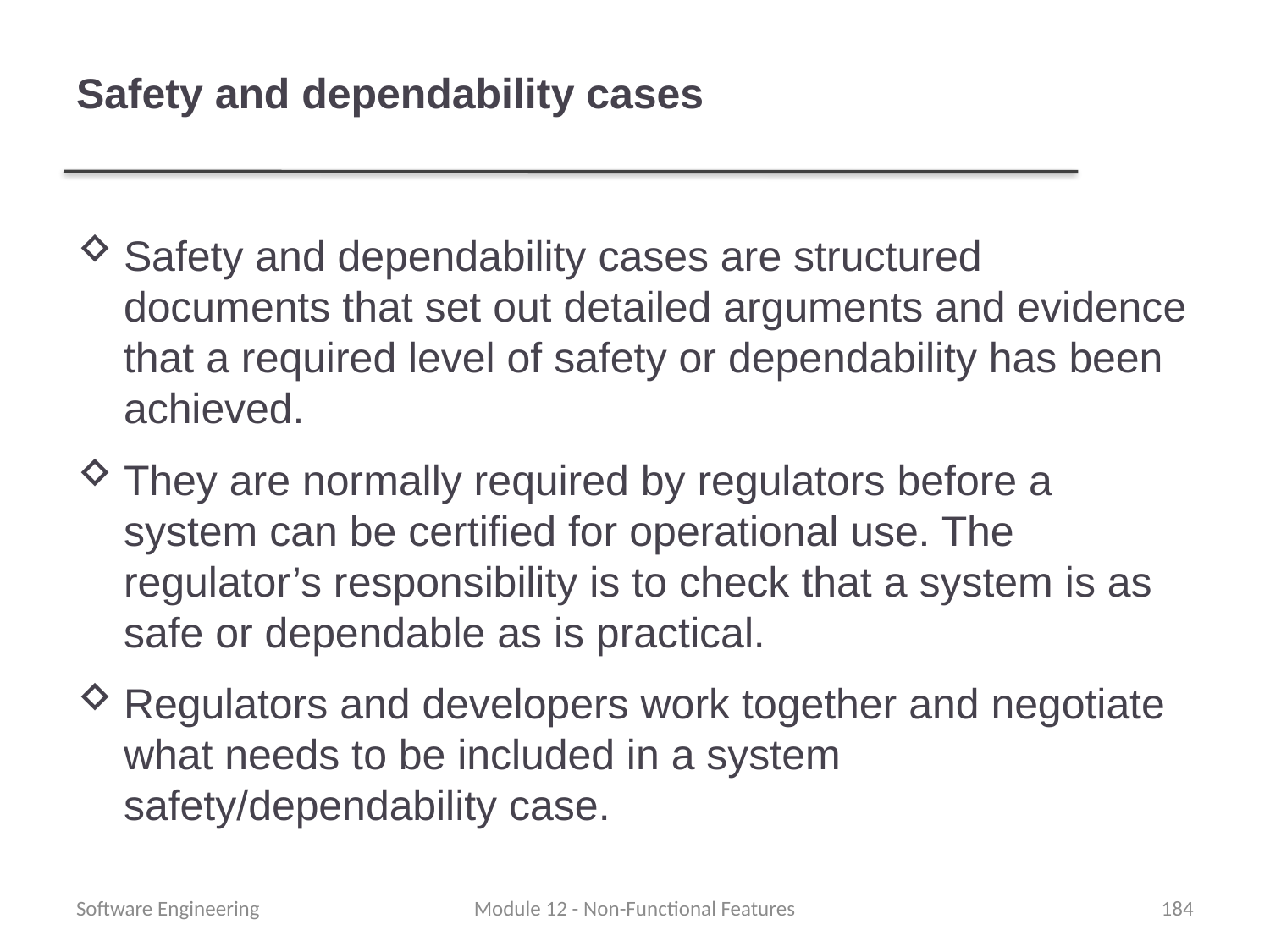

# Safety and dependability cases
Safety and dependability cases are structured documents that set out detailed arguments and evidence that a required level of safety or dependability has been achieved.
They are normally required by regulators before a system can be certified for operational use. The regulator’s responsibility is to check that a system is as safe or dependable as is practical.
Regulators and developers work together and negotiate what needs to be included in a system safety/dependability case.
Software Engineering
Module 12 - Non-Functional Features
184